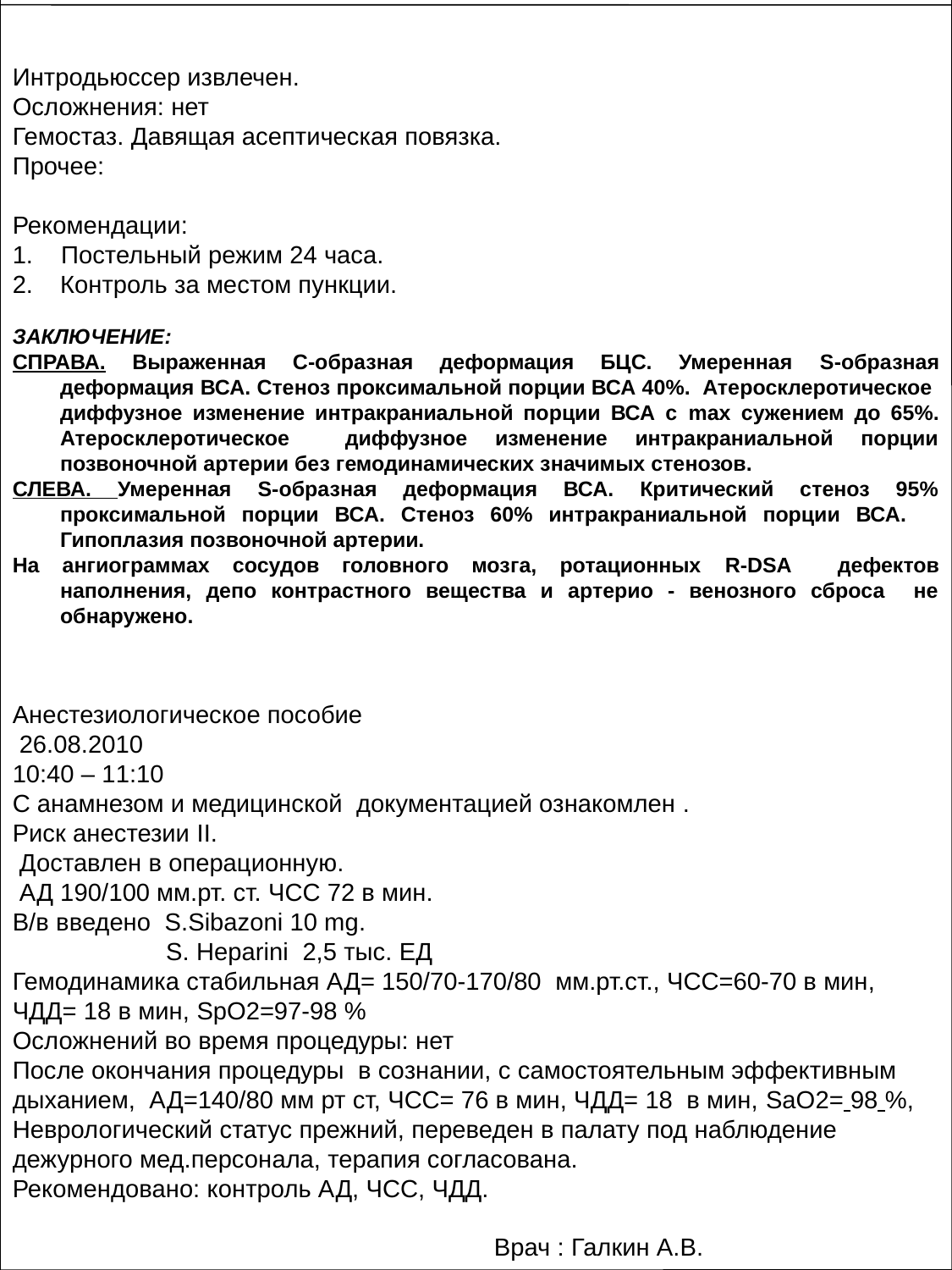

Интродьюссер извлечен.
Осложнения: нет
Гемостаз. Давящая асептическая повязка.
Прочее:

Рекомендации:
1.    Постельный режим 24 часа.
Контроль за местом пункции.

ЗАКЛЮЧЕНИЕ:
СПРАВА. Выраженная С-образная деформация БЦС. Умеренная S-образная деформация ВСА. Стеноз проксимальной порции ВСА 40%.  Атеросклеротическое  диффузное изменение интракраниальной порции ВСА с max сужением до 65%. Атеросклеротическое  диффузное изменение интракраниальной порции позвоночной артерии без гемодинамических значимых стенозов.
СЛЕВА. Умеренная S-образная деформация ВСА. Критический стеноз 95% проксимальной порции ВСА. Стеноз 60% интракраниальной порции ВСА.   Гипоплазия позвоночной артерии.
На ангиограммах сосудов головного мозга, ротационных R-DSA  дефектов наполнения, депо контрастного вещества и артерио - венозного сброса  не обнаружено.

Анестезиологическое пособие
 26.08.2010
10:40 – 11:10
С анамнезом и медицинской  документацией ознакомлен .
Риск анестезии II.
 Доставлен в операционную.
 АД 190/100 мм.рт. ст. ЧСС 72 в мин.
В/в введено  S.Sibazoni 10 mg.
                      S. Heparini  2,5 тыс. ЕД
Гемодинамика стабильная АД= 150/70-170/80  мм.рт.ст., ЧСС=60-70 в мин, ЧДД= 18 в мин, SрO2=97-98 %
Осложнений во время процедуры: нет
После окончания процедуры  в сознании, с самостоятельным эффективным дыханием,  АД=140/80 мм рт ст, ЧСС= 76 в мин, ЧДД= 18  в мин, SaO2= 98 %,
Неврологический статус прежний, переведен в палату под наблюдение дежурного мед.персонала, терапия согласована.
Рекомендовано: контроль АД, ЧСС, ЧДД.

                                                                     Врач : Галкин А.В.